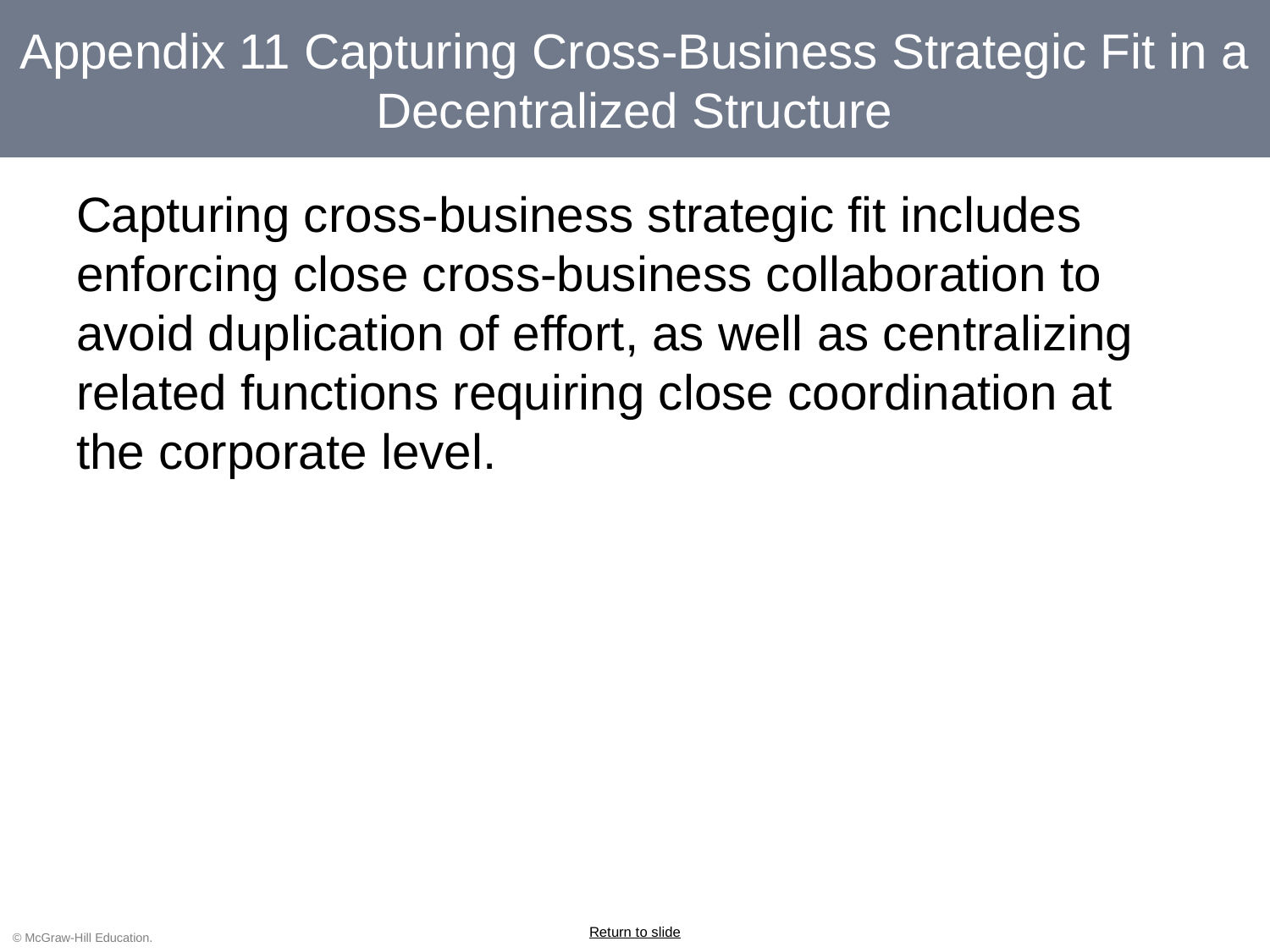

# Appendix 11 Capturing Cross-Business Strategic Fit in a Decentralized Structure
Capturing cross-business strategic fit includes enforcing close cross-business collaboration to avoid duplication of effort, as well as centralizing related functions requiring close coordination at the corporate level.
Return to slide